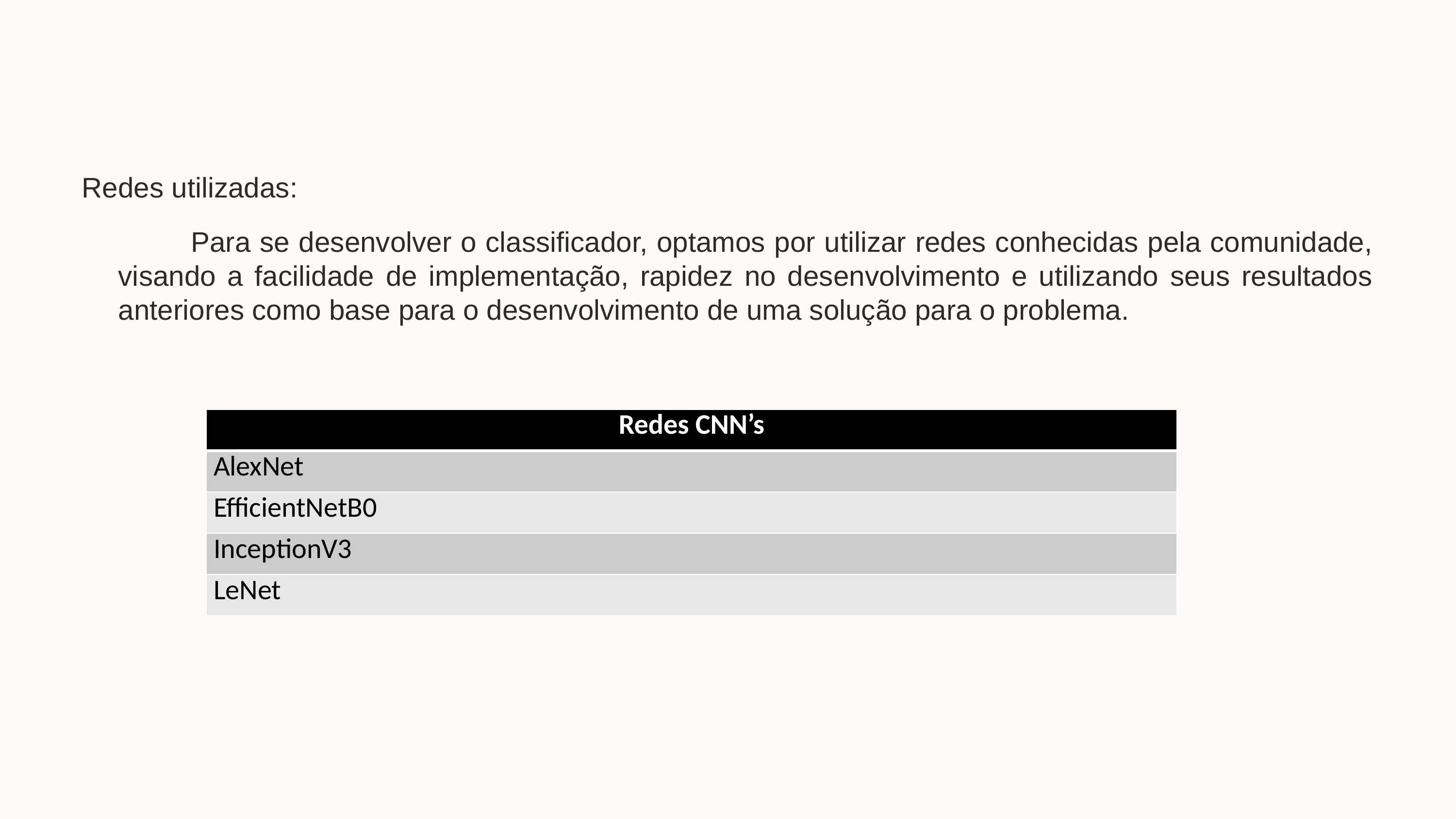

Redes utilizadas:
	Para se desenvolver o classificador, optamos por utilizar redes conhecidas pela comunidade, visando a facilidade de implementação, rapidez no desenvolvimento e utilizando seus resultados anteriores como base para o desenvolvimento de uma solução para o problema.
| Redes CNN’s |
| --- |
| AlexNet |
| EfficientNetB0 |
| InceptionV3 |
| LeNet |